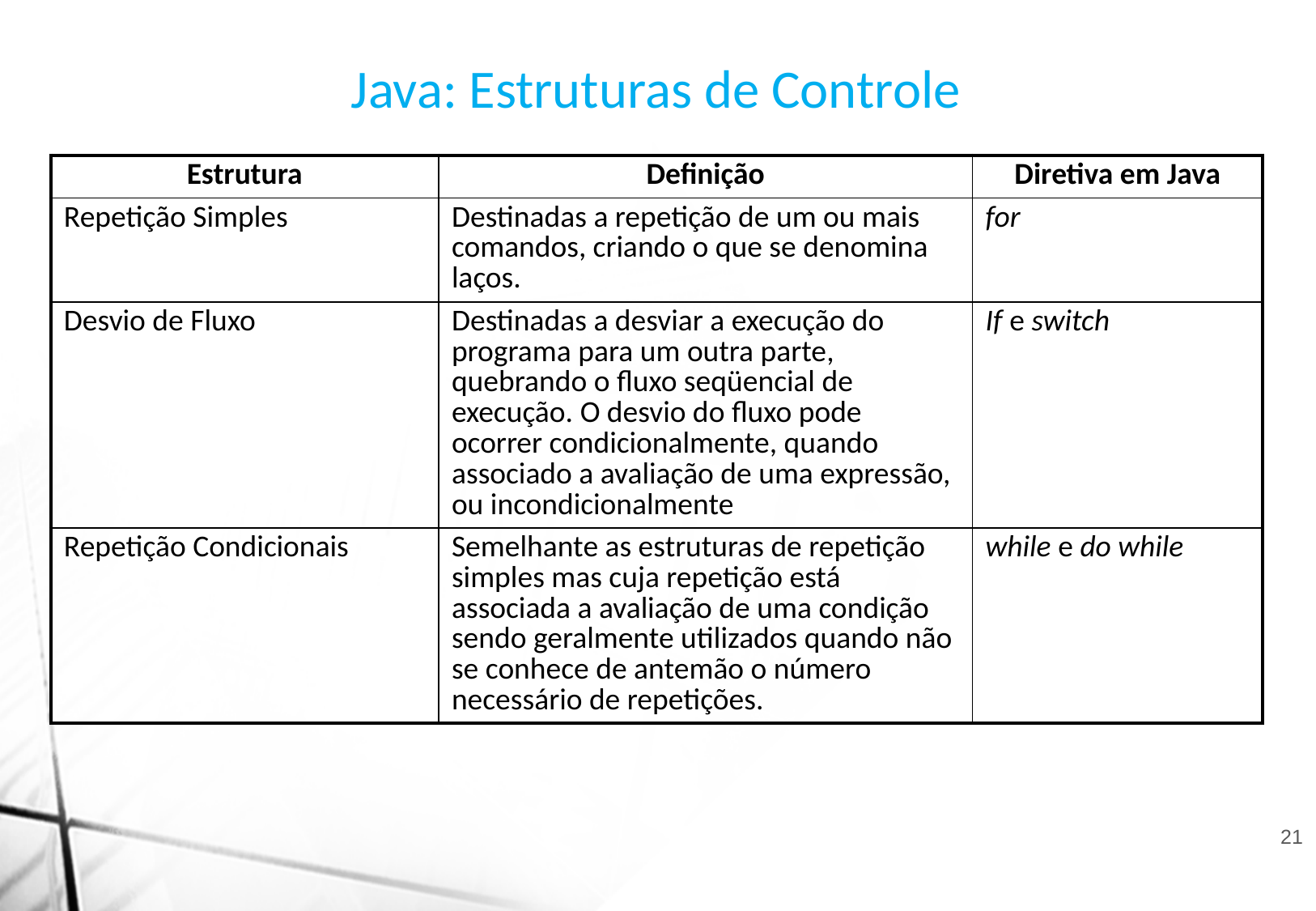

Java: Estruturas de Controle
| Estrutura | Definição | Diretiva em Java |
| --- | --- | --- |
| Repetição Simples | Destinadas a repetição de um ou mais comandos, criando o que se denomina laços. | for |
| Desvio de Fluxo | Destinadas a desviar a execução do programa para um outra parte, quebrando o fluxo seqüencial de execução. O desvio do fluxo pode ocorrer condicionalmente, quando associado a avaliação de uma expressão, ou incondicionalmente | If e switch |
| Repetição Condicionais | Semelhante as estruturas de repetição simples mas cuja repetição está associada a avaliação de uma condição sendo geralmente utilizados quando não se conhece de antemão o número necessário de repetições. | while e do while |
21